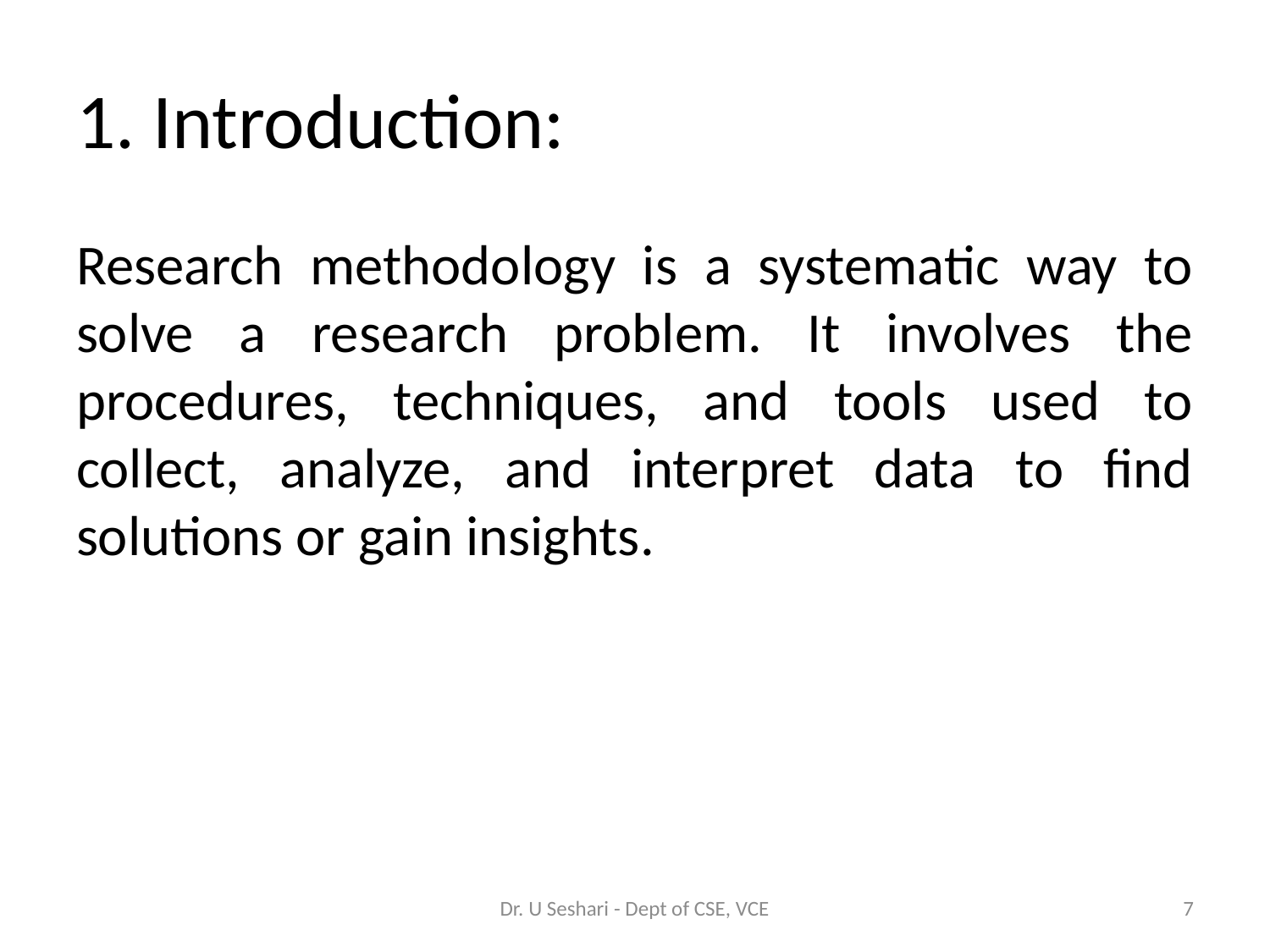

# 1. Introduction:
Research methodology is a systematic way to solve a research problem. It involves the procedures, techniques, and tools used to collect, analyze, and interpret data to find solutions or gain insights.
Dr. U Seshari - Dept of CSE, VCE
7